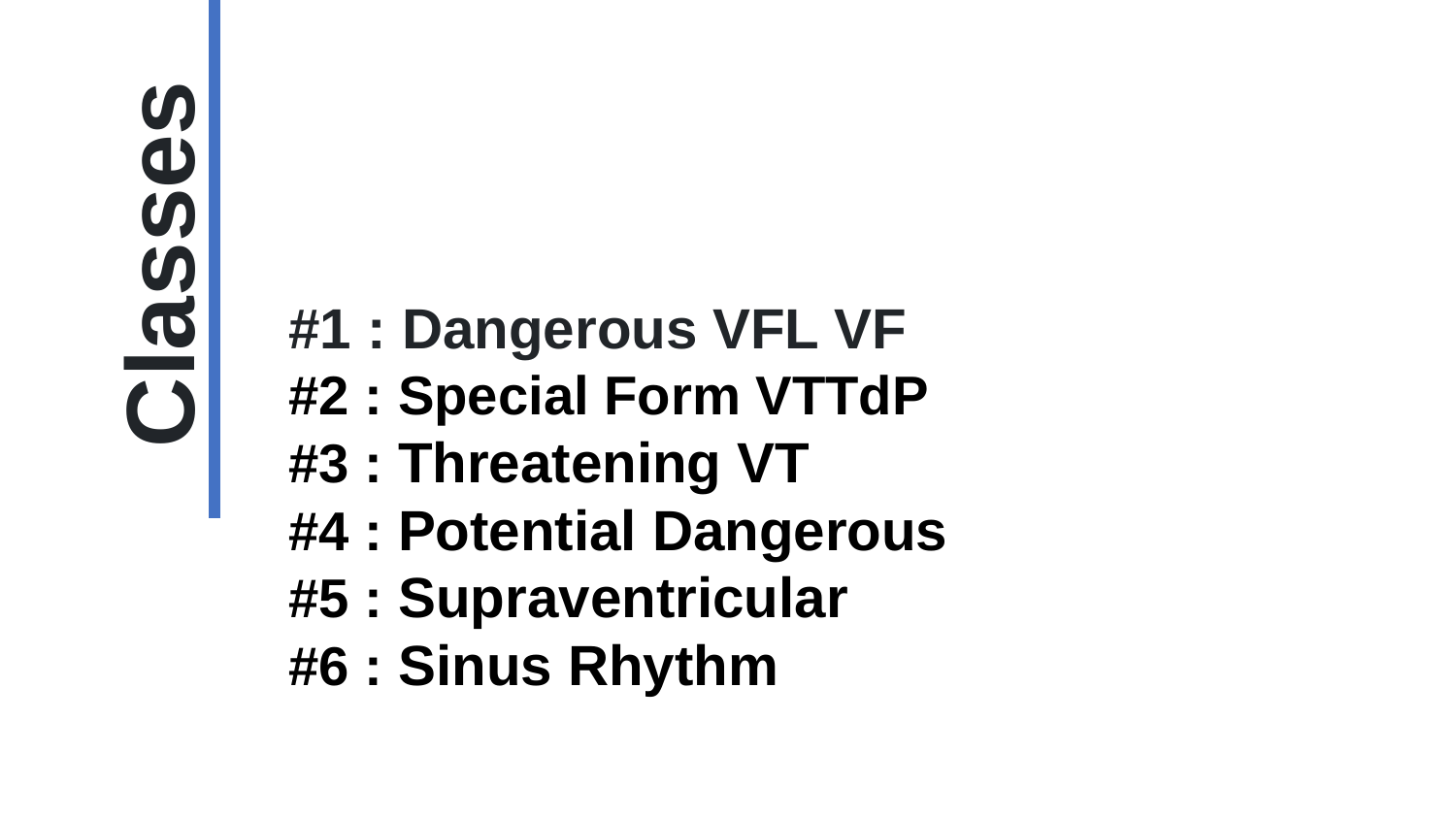

Classes
#1 : Dangerous VFL VF
#2 : Special Form VTTdP
#3 : Threatening VT
#4 : Potential Dangerous
#5 : Supraventricular
#6 : Sinus Rhythm